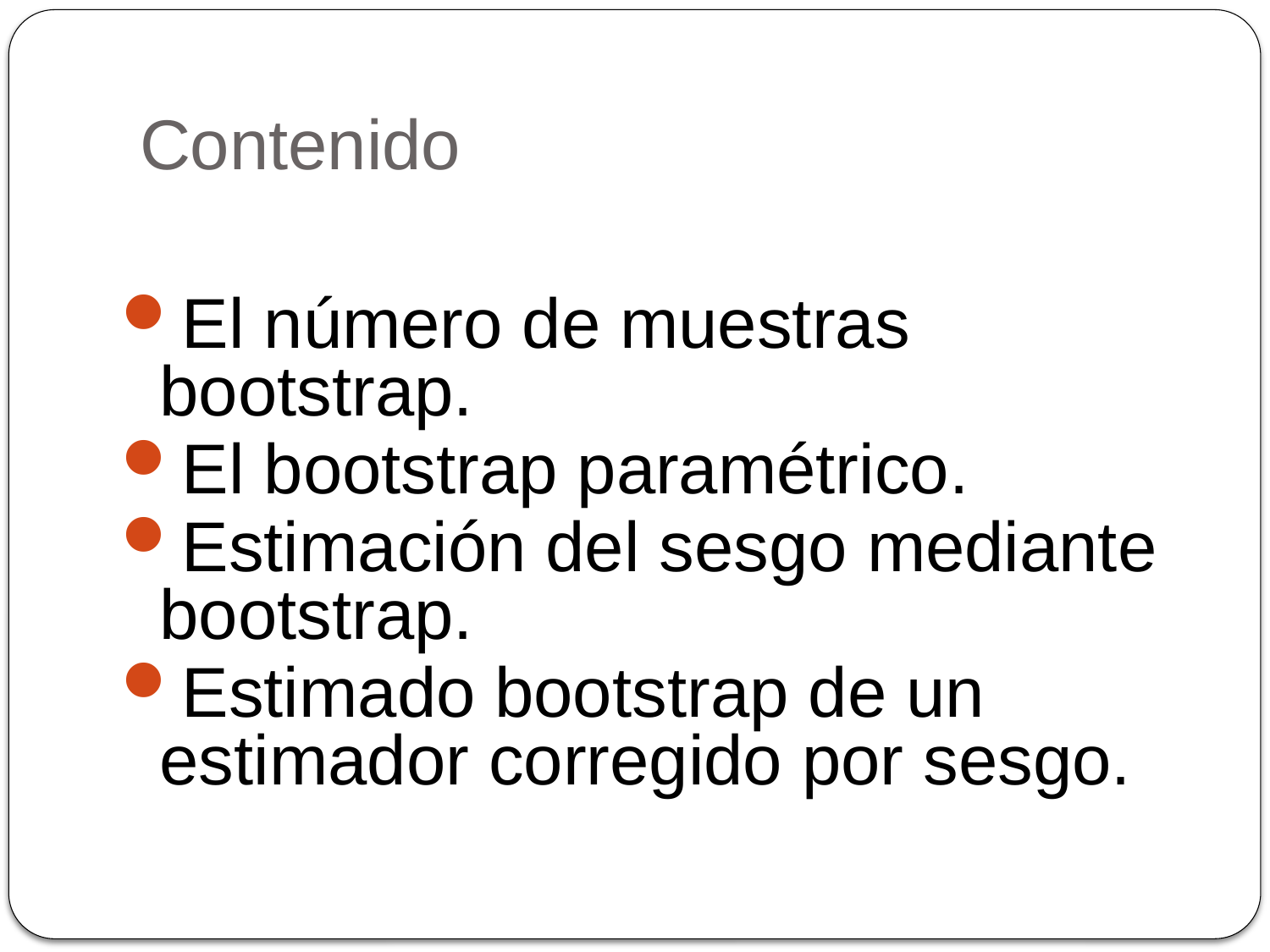

# Contenido
El número de muestras bootstrap.
El bootstrap paramétrico.
Estimación del sesgo mediante bootstrap.
Estimado bootstrap de un estimador corregido por sesgo.